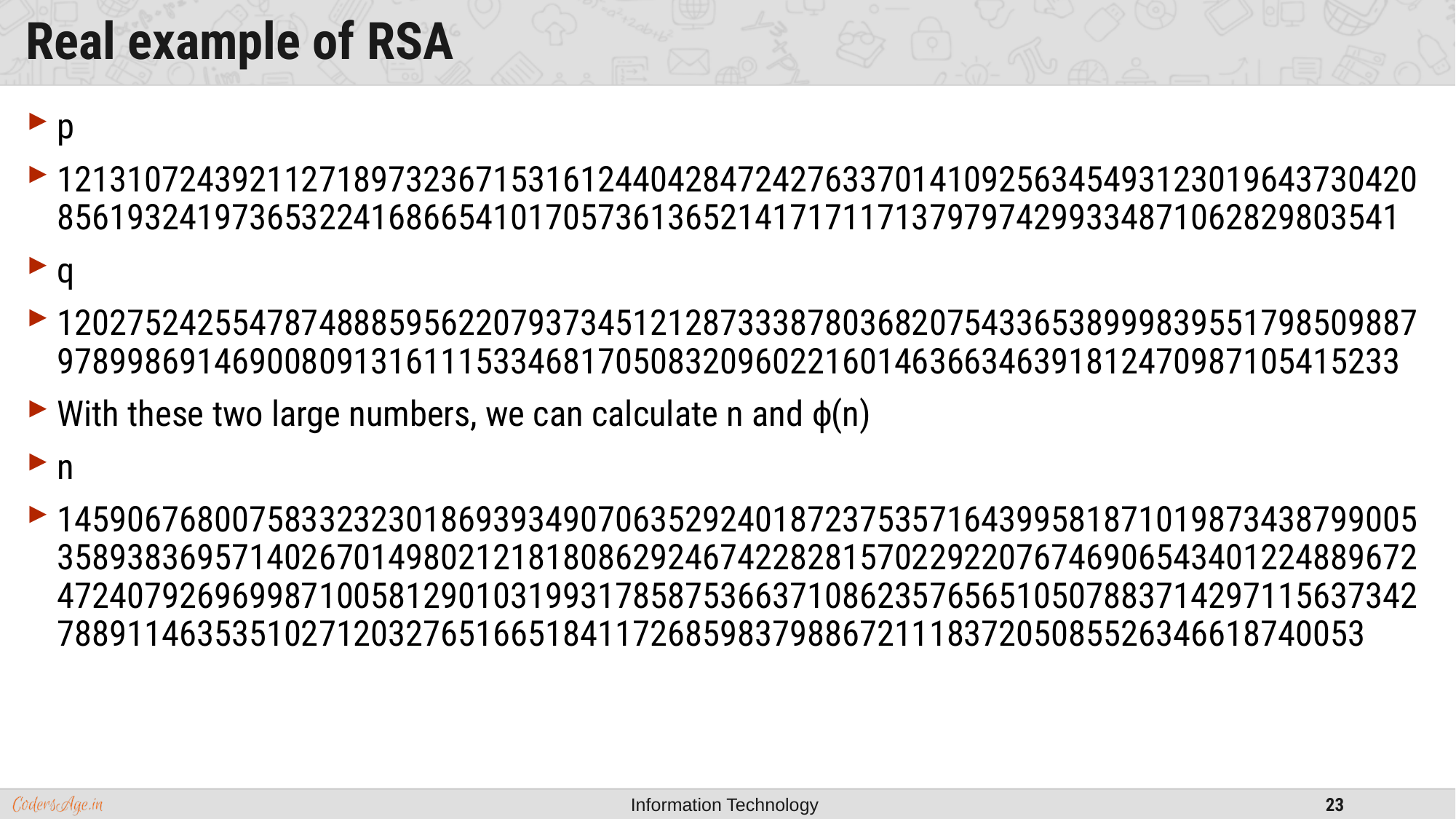

# Real example of RSA
p
12131072439211271897323671531612440428472427633701410925634549312301964373042085619324197365322416866541017057361365214171711713797974299334871062829803541
q
12027524255478748885956220793734512128733387803682075433653899983955179850988797899869146900809131611153346817050832096022160146366346391812470987105415233
With these two large numbers, we can calculate n and ϕ(n)
n
145906768007583323230186939349070635292401872375357164399581871019873438799005358938369571402670149802121818086292467422828157022922076746906543401224889672472407926969987100581290103199317858753663710862357656510507883714297115637342788911463535102712032765166518411726859837988672111837205085526346618740053